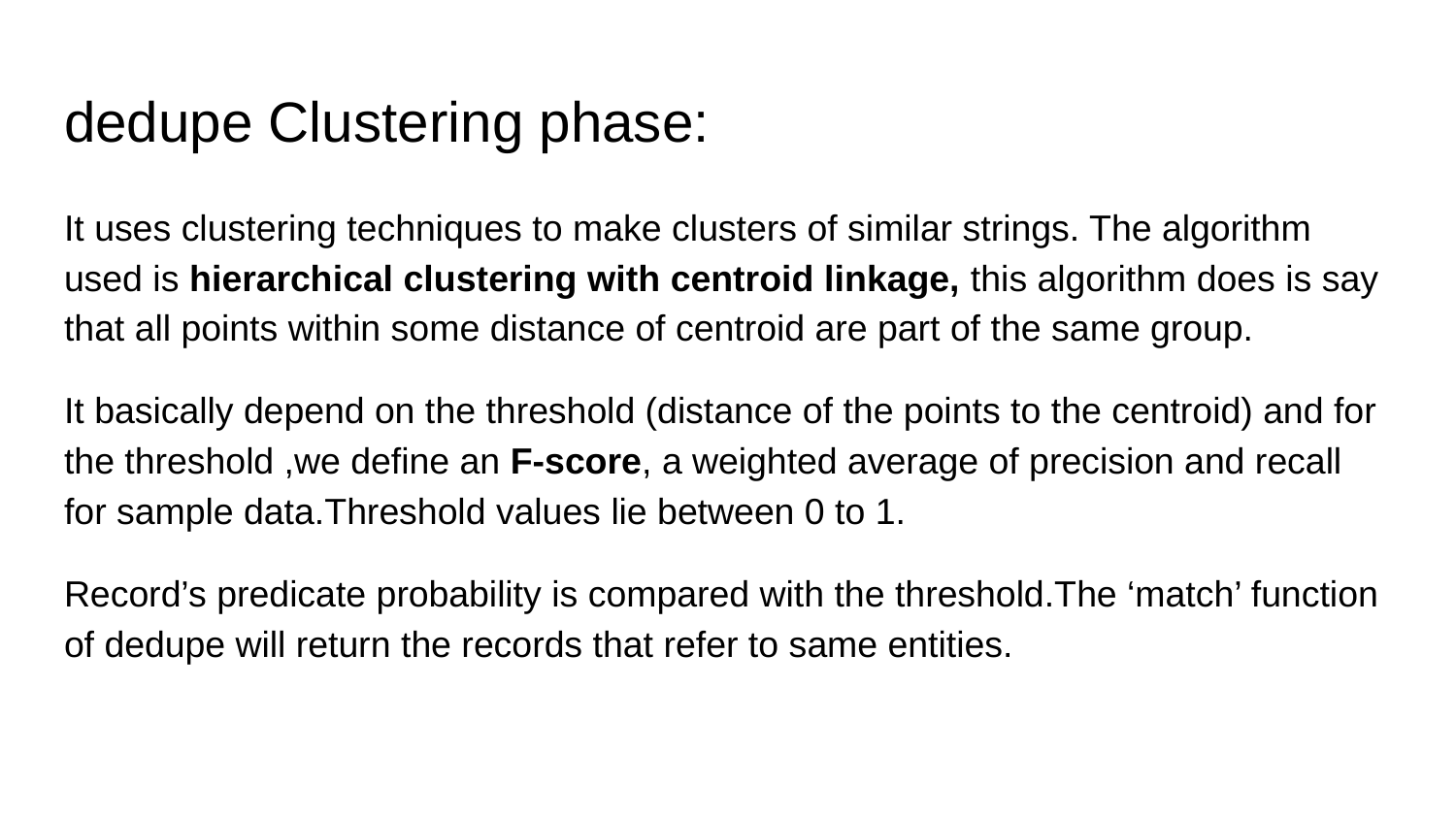

# dedupe Clustering phase:
It uses clustering techniques to make clusters of similar strings. The algorithm used is hierarchical clustering with centroid linkage, this algorithm does is say that all points within some distance of centroid are part of the same group.
It basically depend on the threshold (distance of the points to the centroid) and for the threshold ,we define an F-score, a weighted average of precision and recall for sample data.Threshold values lie between 0 to 1.
Record’s predicate probability is compared with the threshold.The ‘match’ function of dedupe will return the records that refer to same entities.